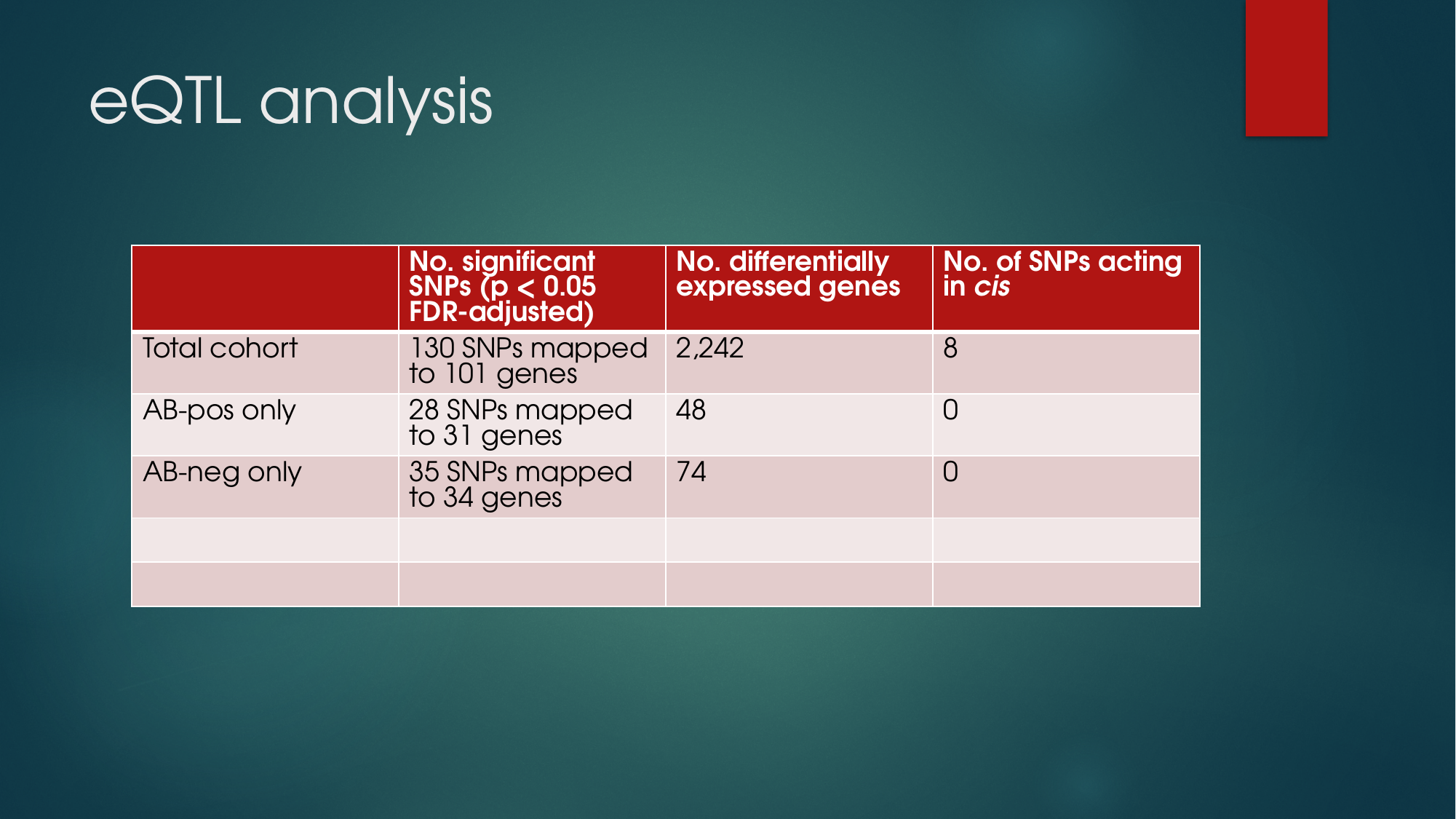

# eQTL analysis
|  | No. significant SNPs (p < 0.05 FDR-adjusted) | No. differentially expressed genes | No. of SNPs acting in cis |
| --- | --- | --- | --- |
| Total cohort | 130 SNPs mapped to 101 genes | 2,242 | 8 |
| AB-pos only | 28 SNPs mapped to 31 genes | 48 | 0 |
| AB-neg only | 35 SNPs mapped to 34 genes | 74 | 0 |
|  |  |  |  |
|  |  |  |  |